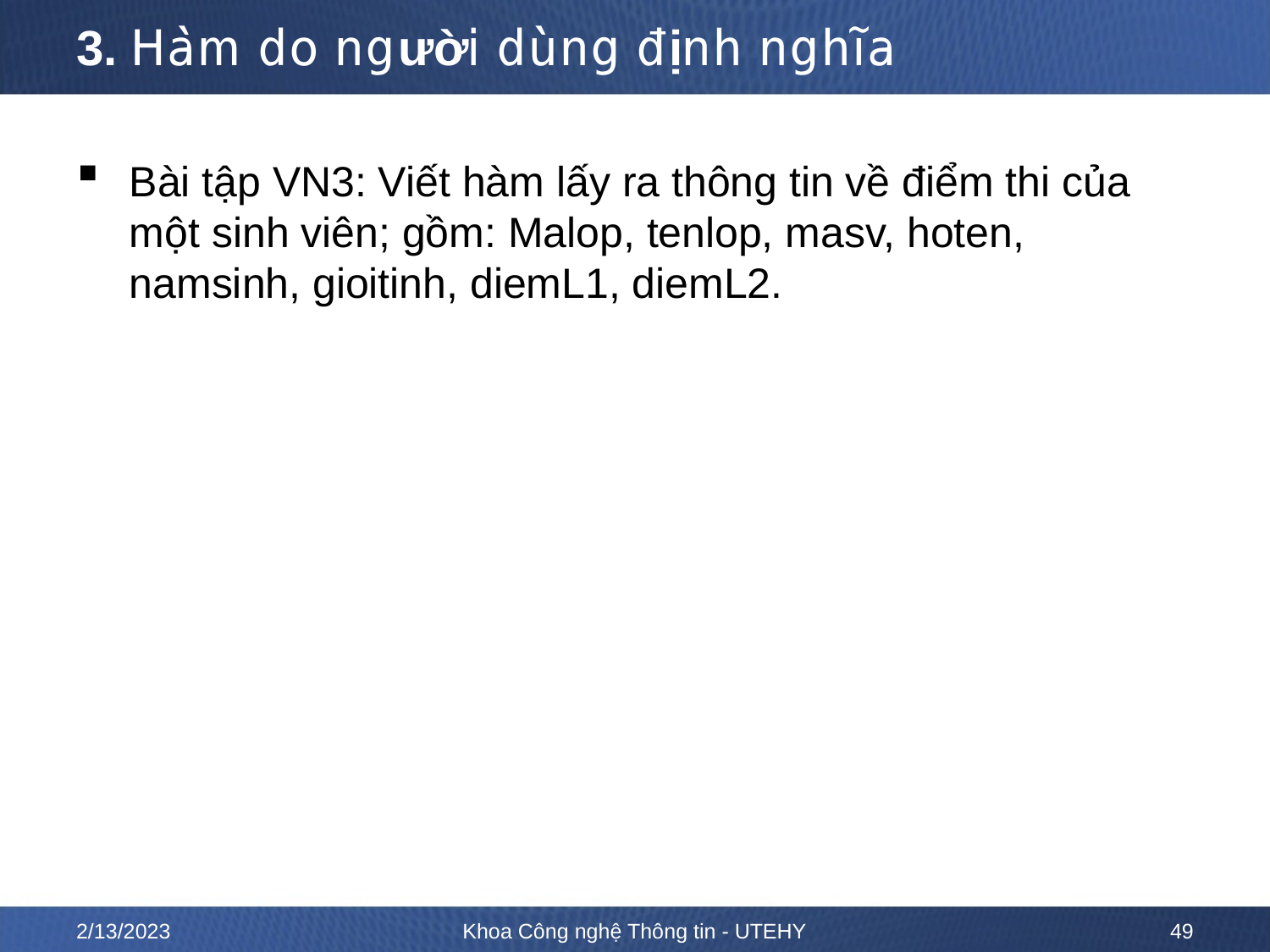

# 3. Hàm do người dùng định nghĩa
Bài tập VN3: Viết hàm lấy ra thông tin về điểm thi của một sinh viên; gồm: Malop, tenlop, masv, hoten, namsinh, gioitinh, diemL1, diemL2.
2/13/2023
Khoa Công nghệ Thông tin - UTEHY
49